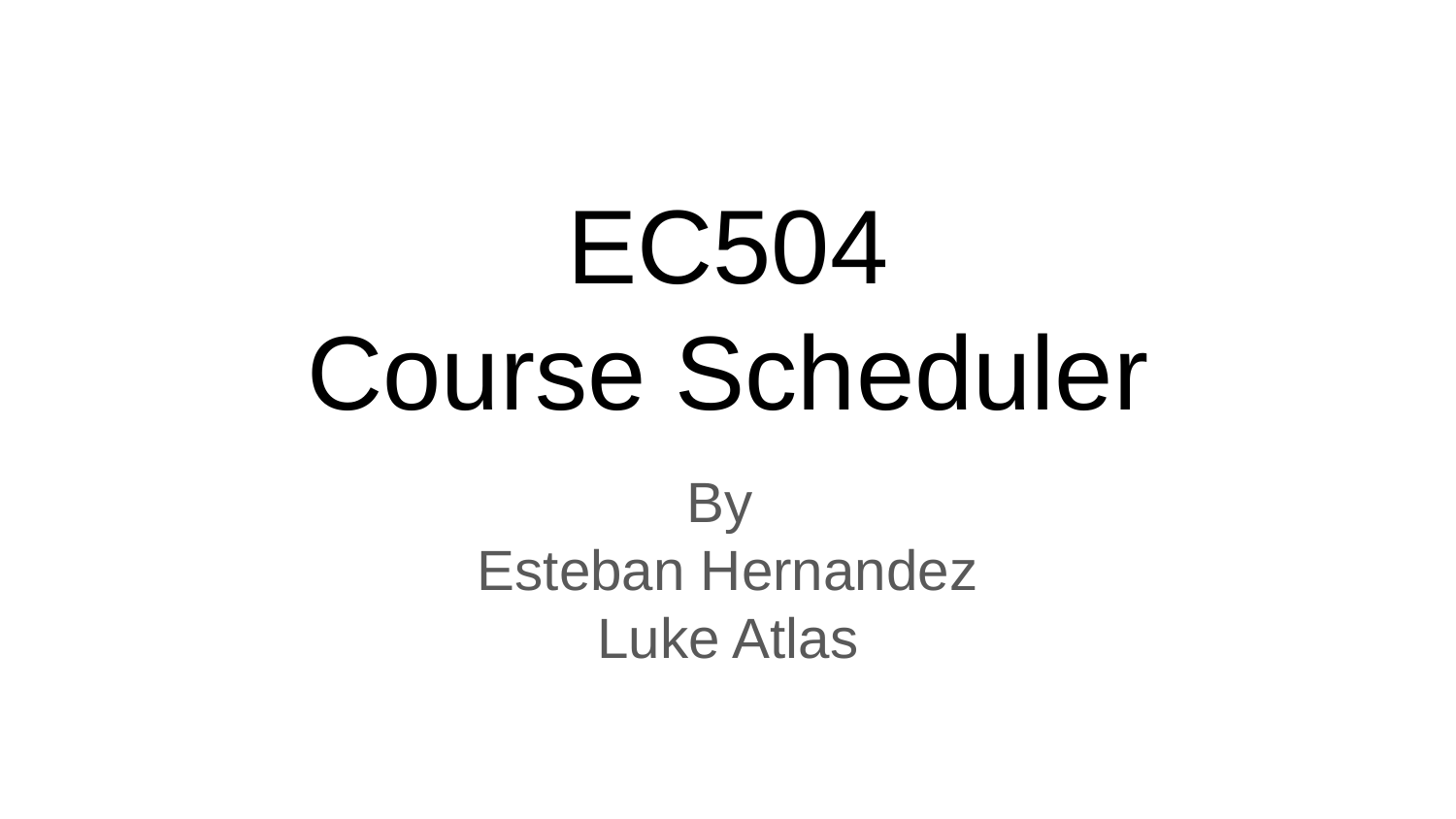

# EC504
Course Scheduler
By
Esteban Hernandez
Luke Atlas